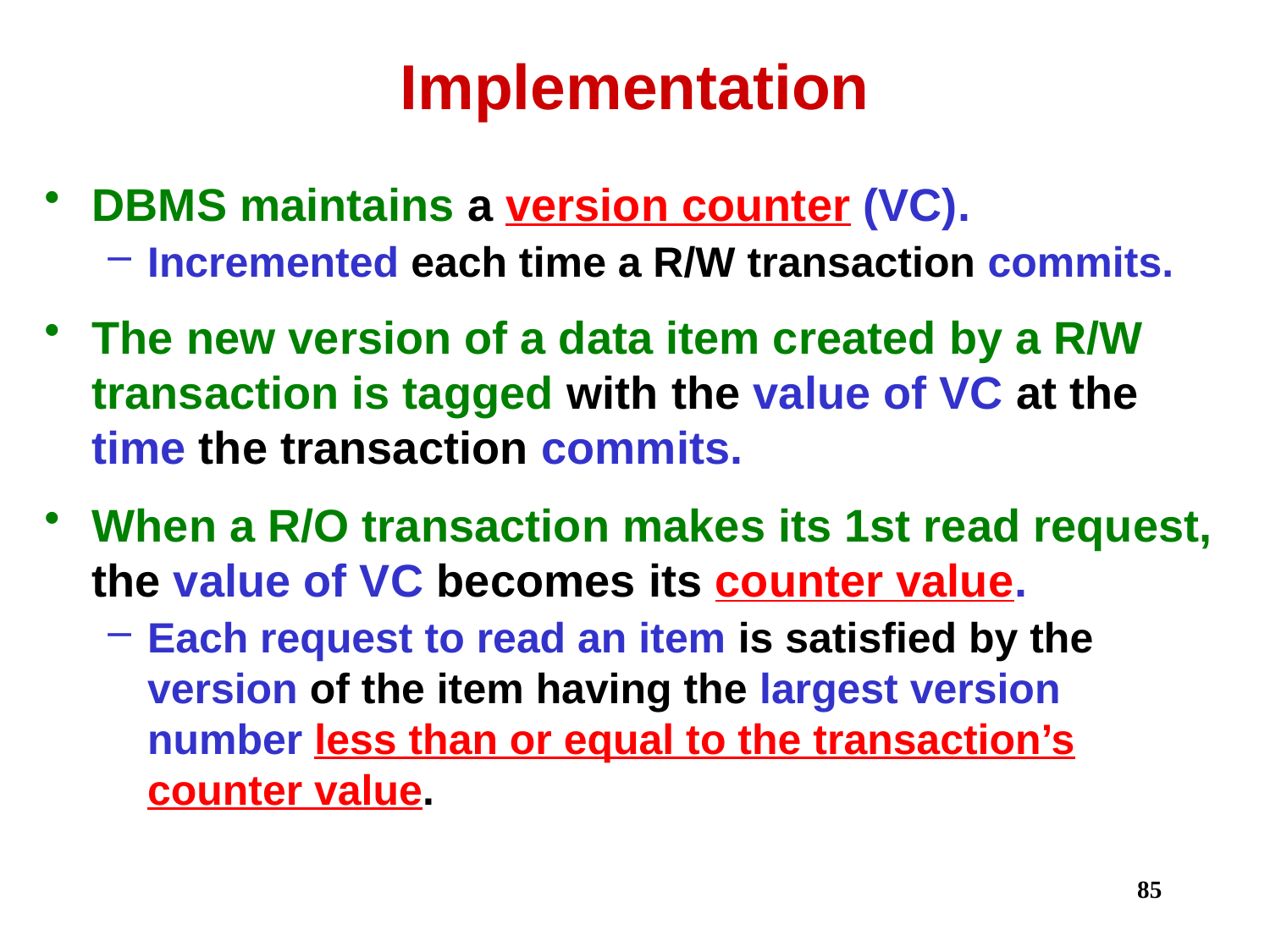

# Implementation
DBMS maintains a version counter (VC).
Incremented each time a R/W transaction commits.
The new version of a data item created by a R/W transaction is tagged with the value of VC at the time the transaction commits.
When a R/O transaction makes its 1st read request, the value of VC becomes its counter value.
Each request to read an item is satisfied by the version of the item having the largest version number less than or equal to the transaction’s counter value.
85